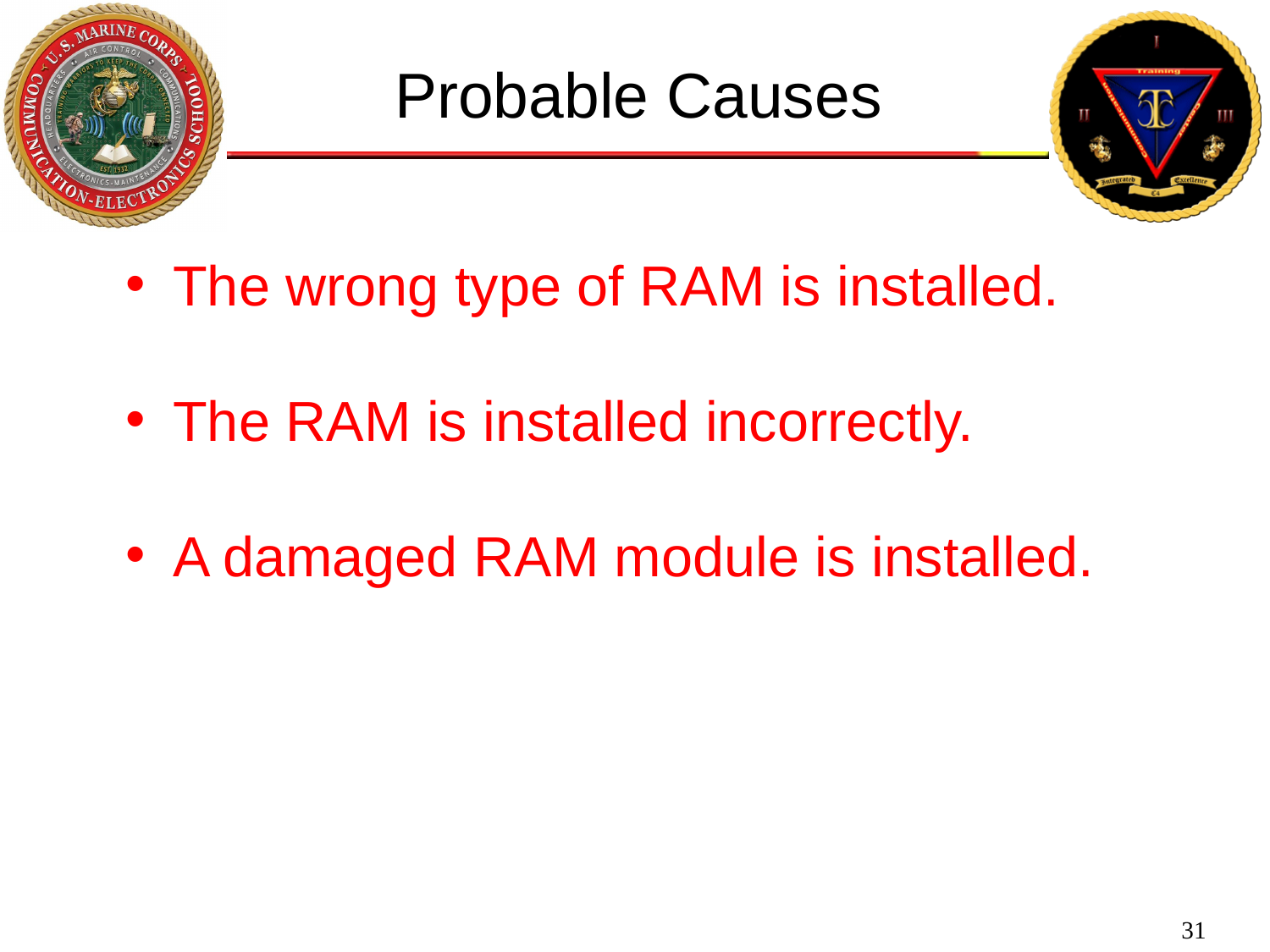

Probable Causes
The wrong type of RAM is installed.

The RAM is installed incorrectly.

A damaged RAM module is installed.